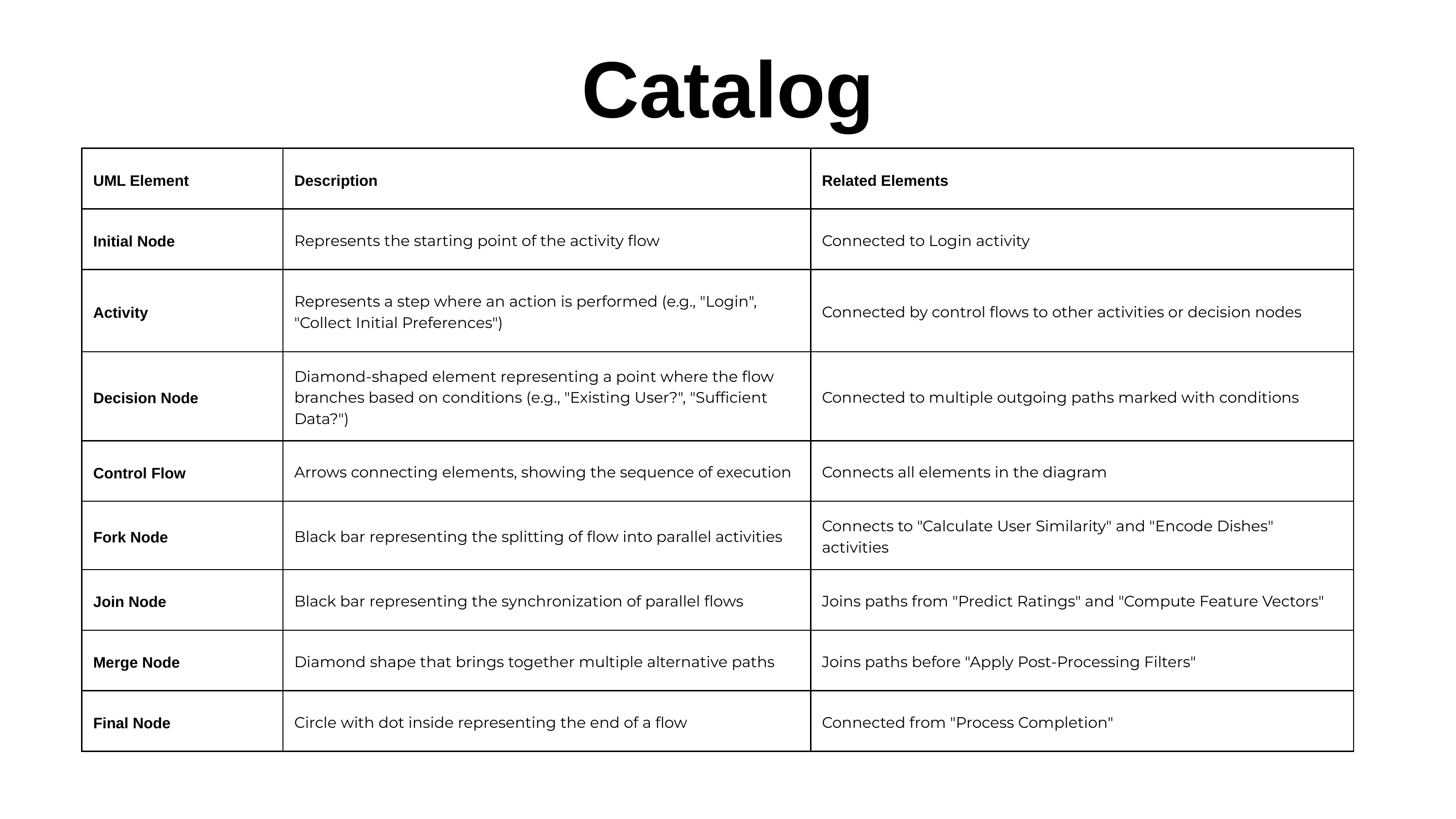

Catalog
| UML Element | Description | Related Elements |
| --- | --- | --- |
| Initial Node | Represents the starting point of the activity flow | Connected to Login activity |
| Activity | Represents a step where an action is performed (e.g., "Login", "Collect Initial Preferences") | Connected by control flows to other activities or decision nodes |
| Decision Node | Diamond-shaped element representing a point where the flow branches based on conditions (e.g., "Existing User?", "Sufficient Data?") | Connected to multiple outgoing paths marked with conditions |
| Control Flow | Arrows connecting elements, showing the sequence of execution | Connects all elements in the diagram |
| Fork Node | Black bar representing the splitting of flow into parallel activities | Connects to "Calculate User Similarity" and "Encode Dishes" activities |
| Join Node | Black bar representing the synchronization of parallel flows | Joins paths from "Predict Ratings" and "Compute Feature Vectors" |
| Merge Node | Diamond shape that brings together multiple alternative paths | Joins paths before "Apply Post-Processing Filters" |
| Final Node | Circle with dot inside representing the end of a flow | Connected from "Process Completion" |